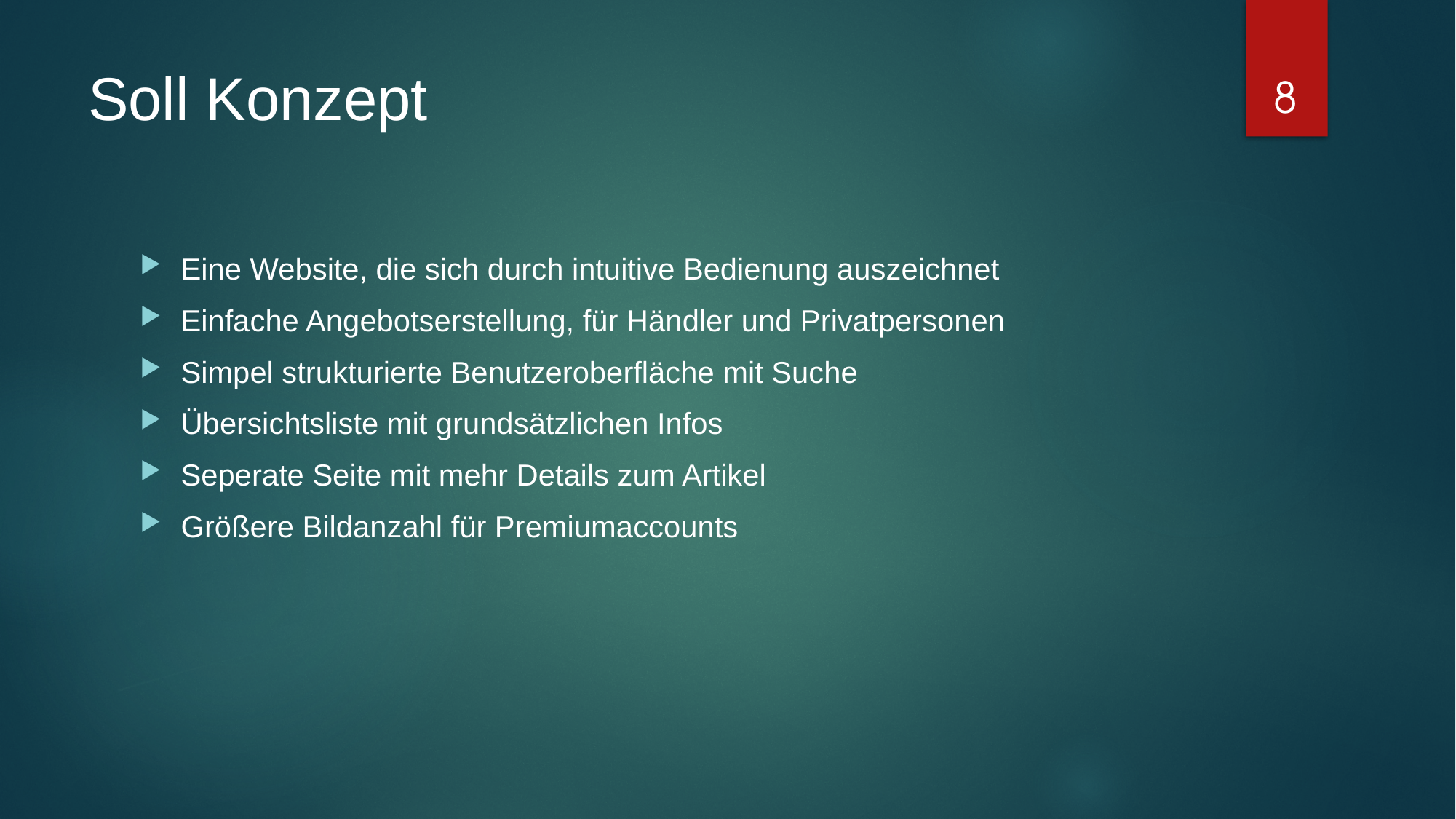

8
# Soll Konzept
Eine Website, die sich durch intuitive Bedienung auszeichnet
Einfache Angebotserstellung, für Händler und Privatpersonen
Simpel strukturierte Benutzeroberfläche mit Suche
Übersichtsliste mit grundsätzlichen Infos
Seperate Seite mit mehr Details zum Artikel
Größere Bildanzahl für Premiumaccounts